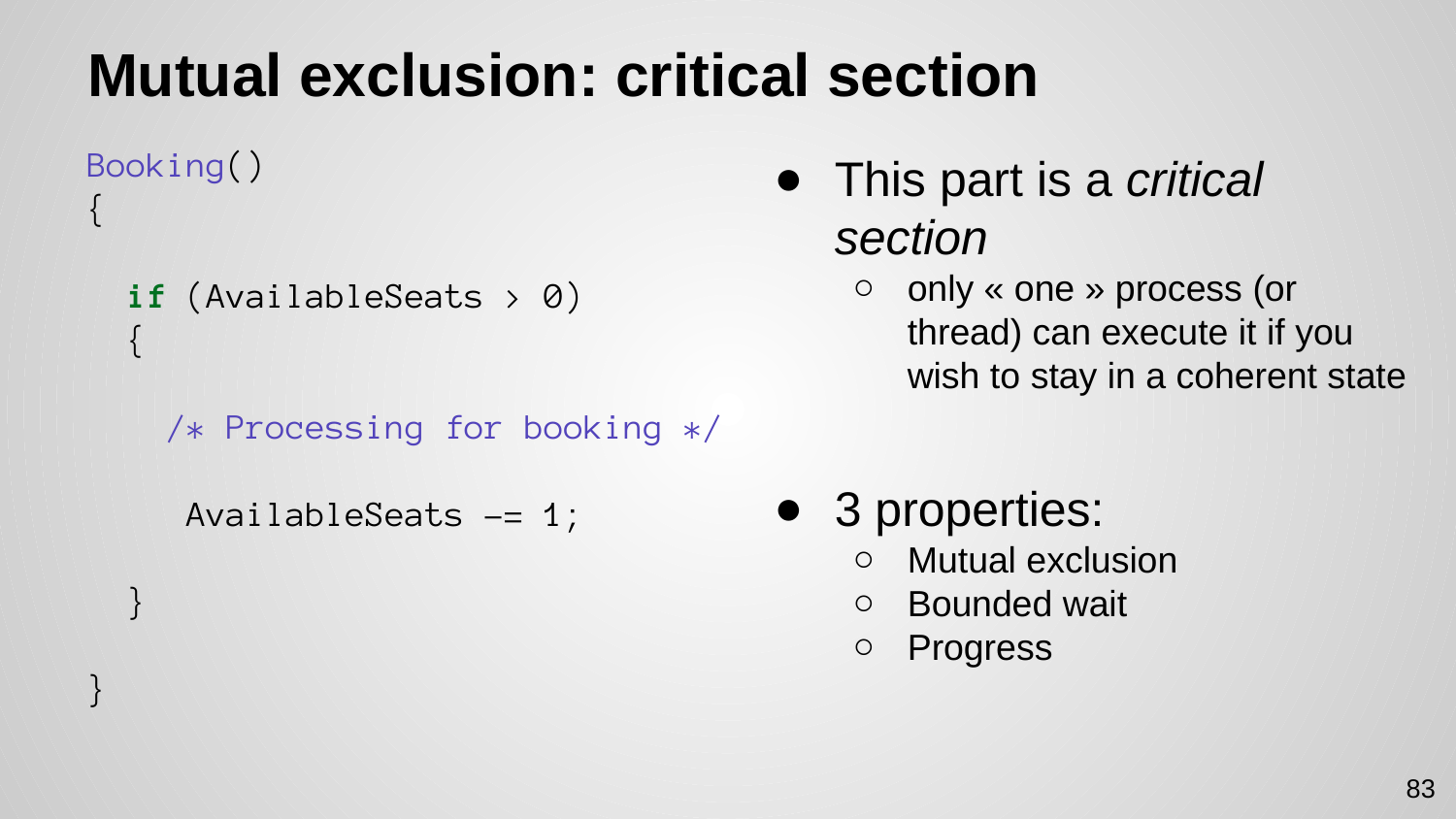

# Mutual exclusion: critical section
Booking()
{

  if (AvailableSeats > 0)
  {

    /* Processing for booking */

     AvailableSeats -= 1;

  }

}

This part is a critical section
only « one » process (or thread) can execute it if you wish to stay in a coherent state

3 properties:
Mutual exclusion
Bounded wait
Progress
83